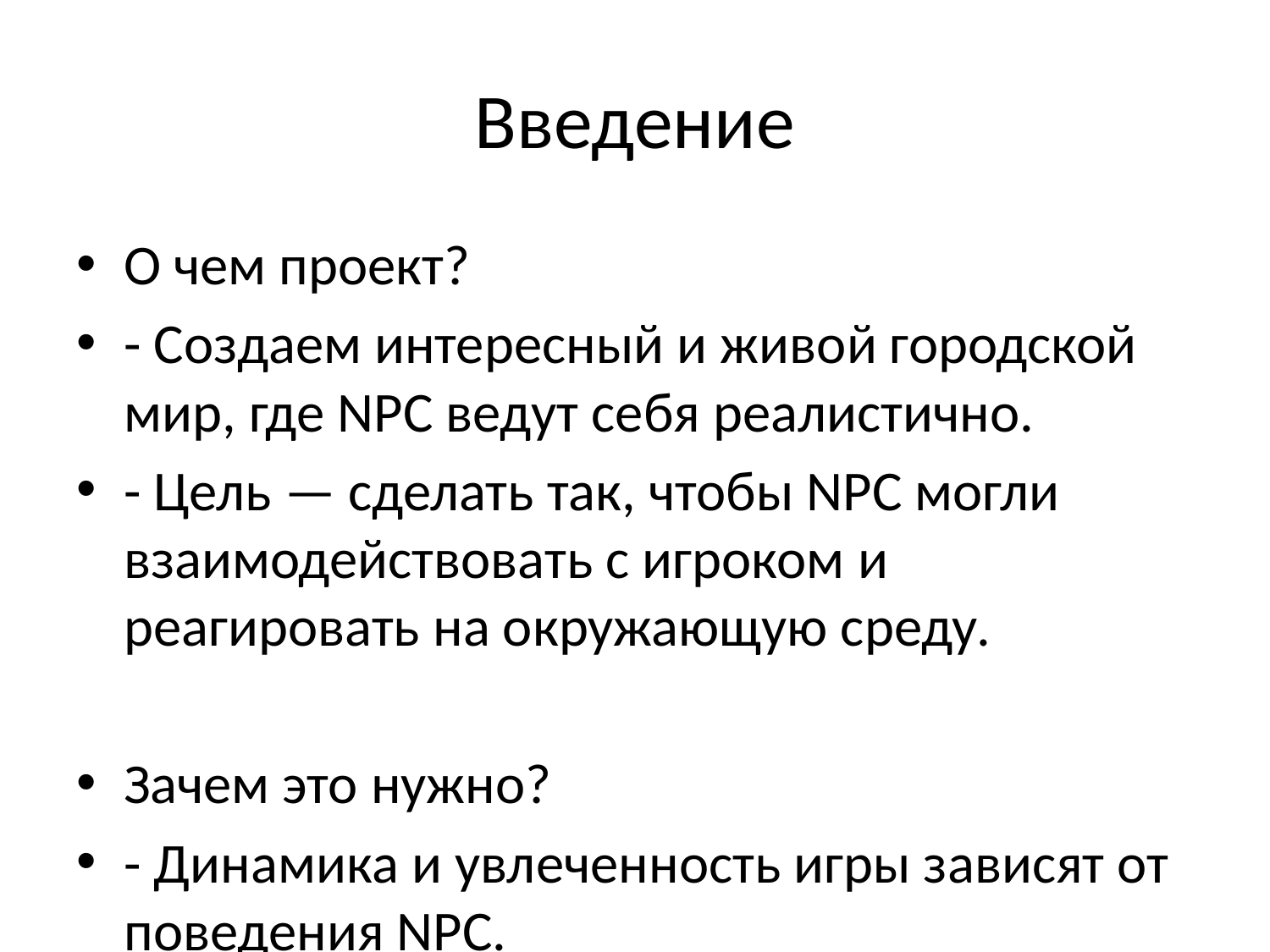

# Введение
О чем проект?
- Создаем интересный и живой городской мир, где NPC ведут себя реалистично.
- Цель — сделать так, чтобы NPC могли взаимодействовать с игроком и реагировать на окружающую среду.

Зачем это нужно?
- Динамика и увлеченность игры зависят от поведения NPC.
- Хотим создать атмосферу, где игрок чувствует, что мир «живет».